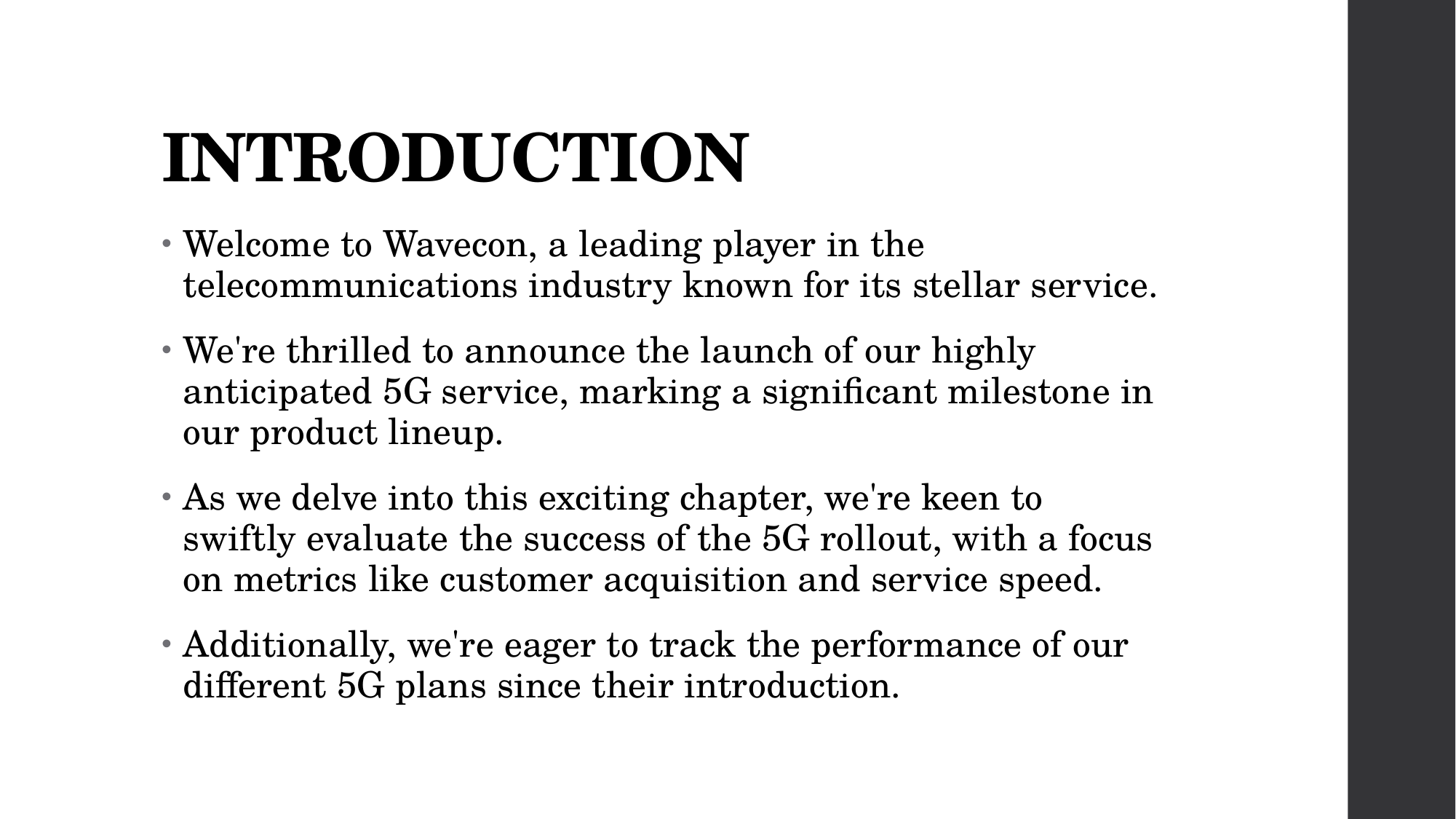

# INTRODUCTION
Welcome to Wavecon, a leading player in the telecommunications industry known for its stellar service.
We're thrilled to announce the launch of our highly anticipated 5G service, marking a significant milestone in our product lineup.
As we delve into this exciting chapter, we're keen to swiftly evaluate the success of the 5G rollout, with a focus on metrics like customer acquisition and service speed.
Additionally, we're eager to track the performance of our different 5G plans since their introduction.